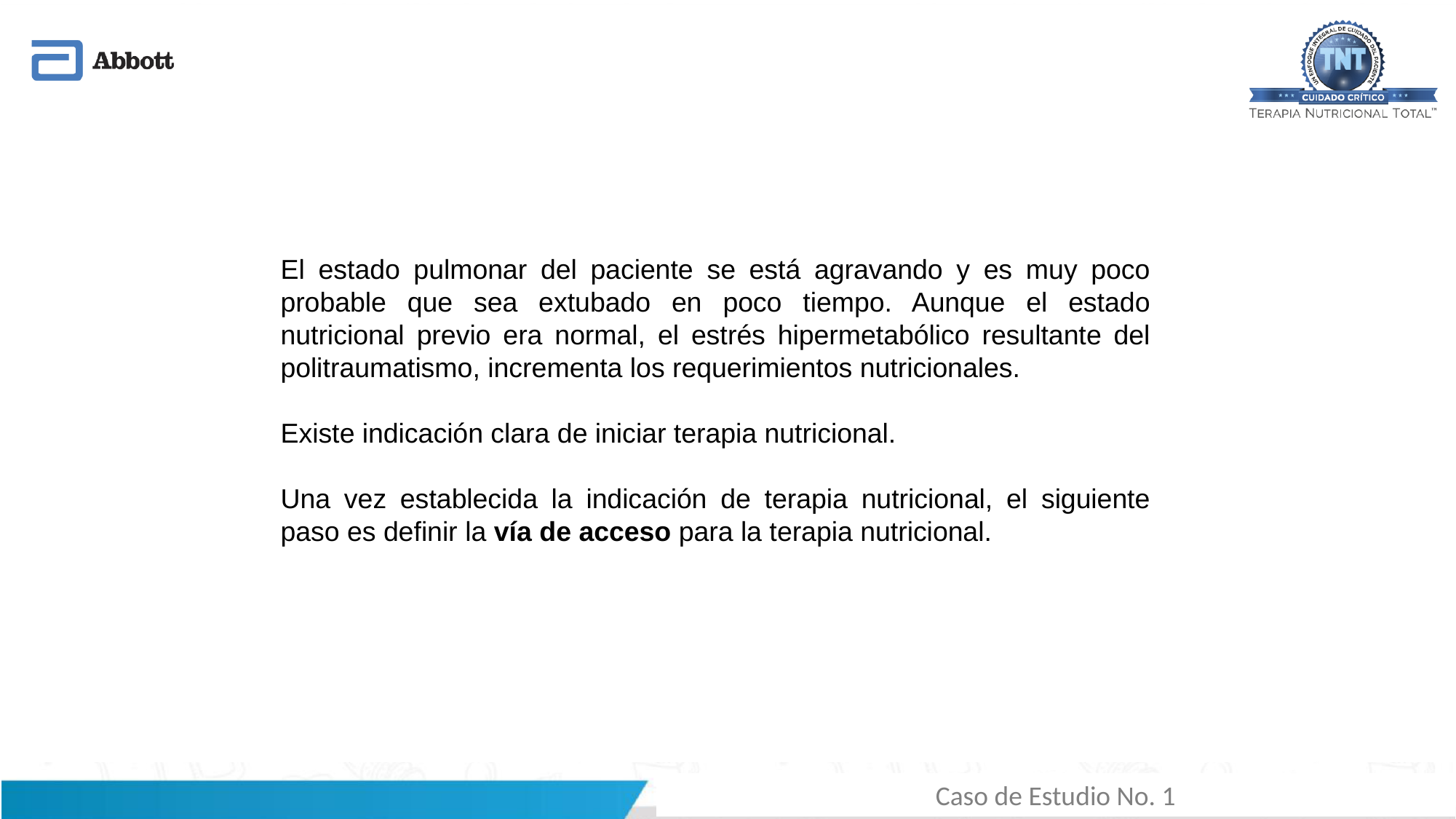

El estado pulmonar del paciente se está agravando y es muy poco probable que sea extubado en poco tiempo. Aunque el estado nutricional previo era normal, el estrés hipermetabólico resultante del politraumatismo, incrementa los requerimientos nutricionales.

Existe indicación clara de iniciar terapia nutricional.

Una vez establecida la indicación de terapia nutricional, el siguiente paso es definir la vía de acceso para la terapia nutricional.